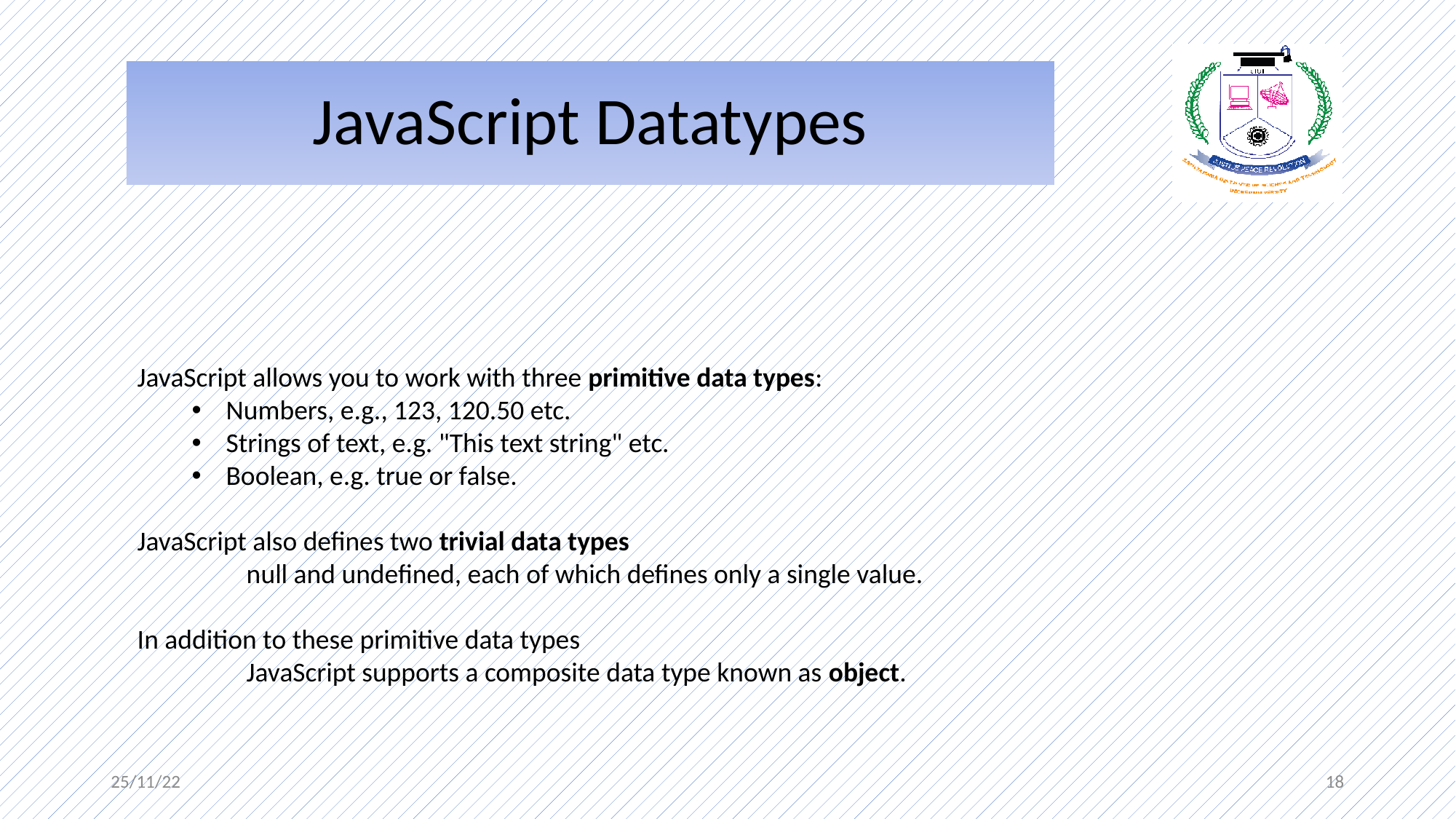

#
JavaScript Datatypes
JavaScript allows you to work with three primitive data types:
Numbers, e.g., 123, 120.50 etc.
Strings of text, e.g. "This text string" etc.
Boolean, e.g. true or false.

JavaScript also defines two trivial data types
	null and undefined, each of which defines only a single value.

In addition to these primitive data types
	JavaScript supports a composite data type known as object.
25/11/22
18